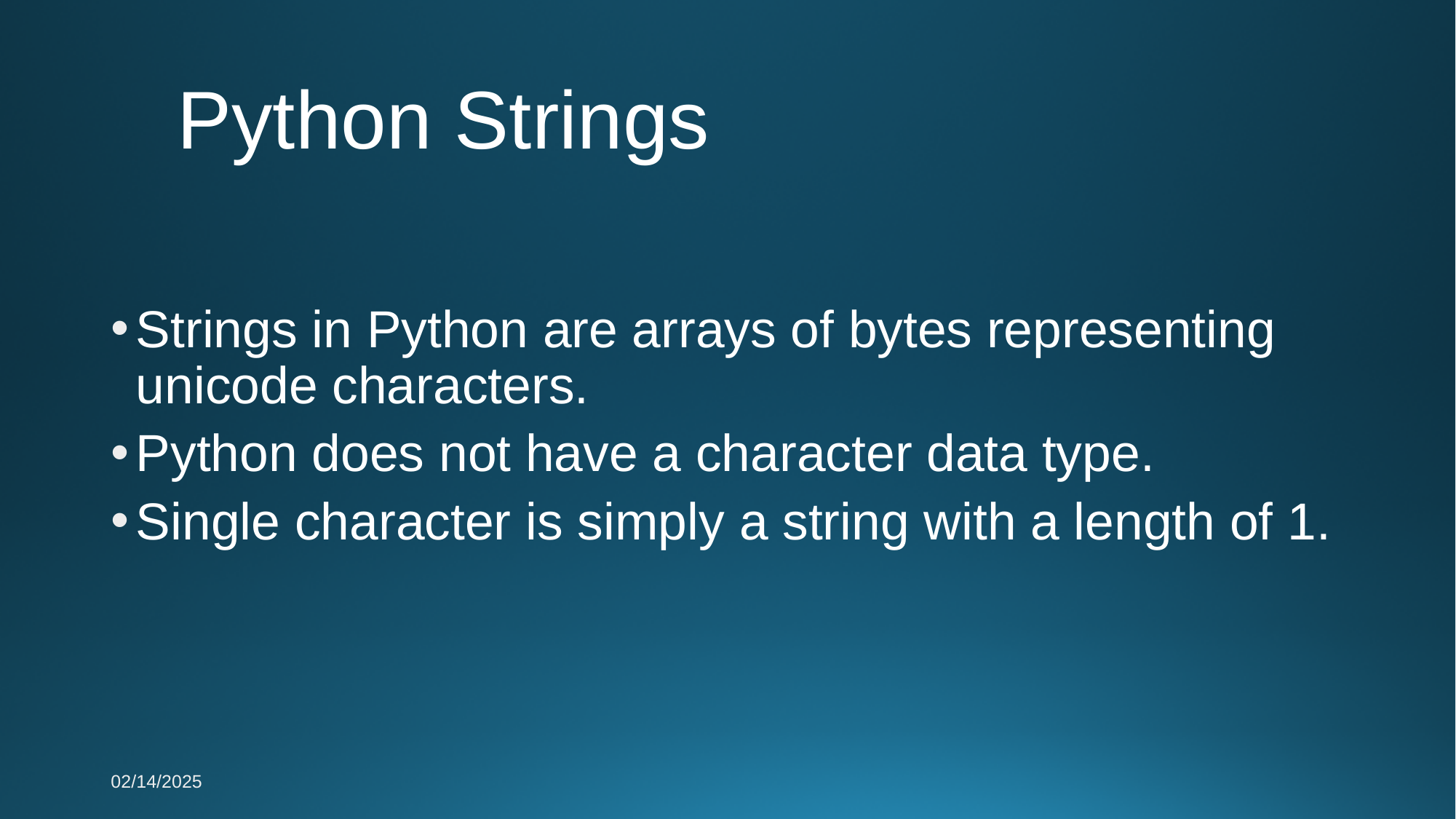

# Python Strings
Strings in Python are arrays of bytes representing unicode characters.
Python does not have a character data type.
Single character is simply a string with a length of 1.
02/14/2025

19